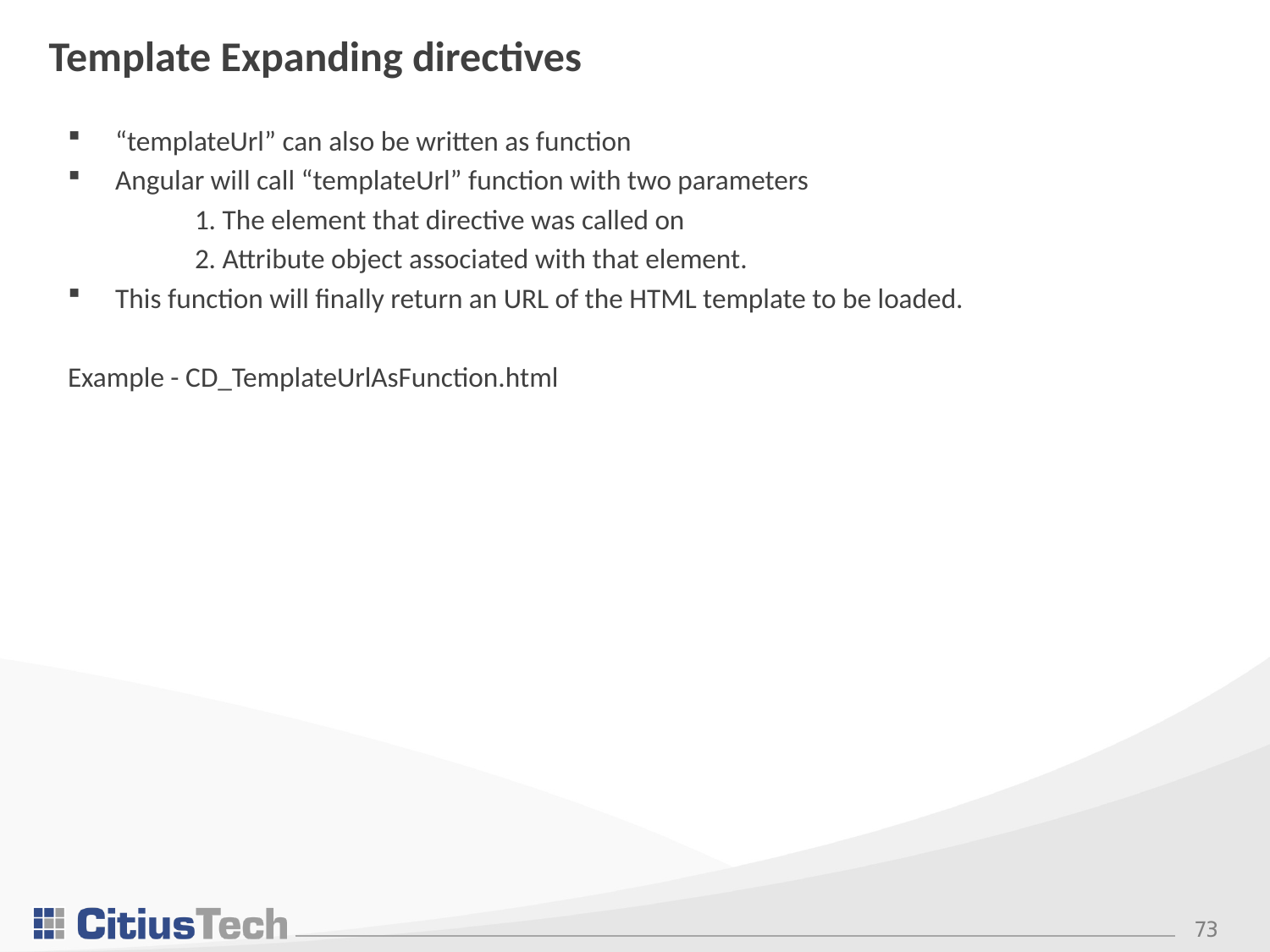

# Template Expanding directives
“templateUrl” can also be written as function
Angular will call “templateUrl” function with two parameters
	1. The element that directive was called on
	2. Attribute object associated with that element.
This function will finally return an URL of the HTML template to be loaded.

Example - CD_TemplateUrlAsFunction.html